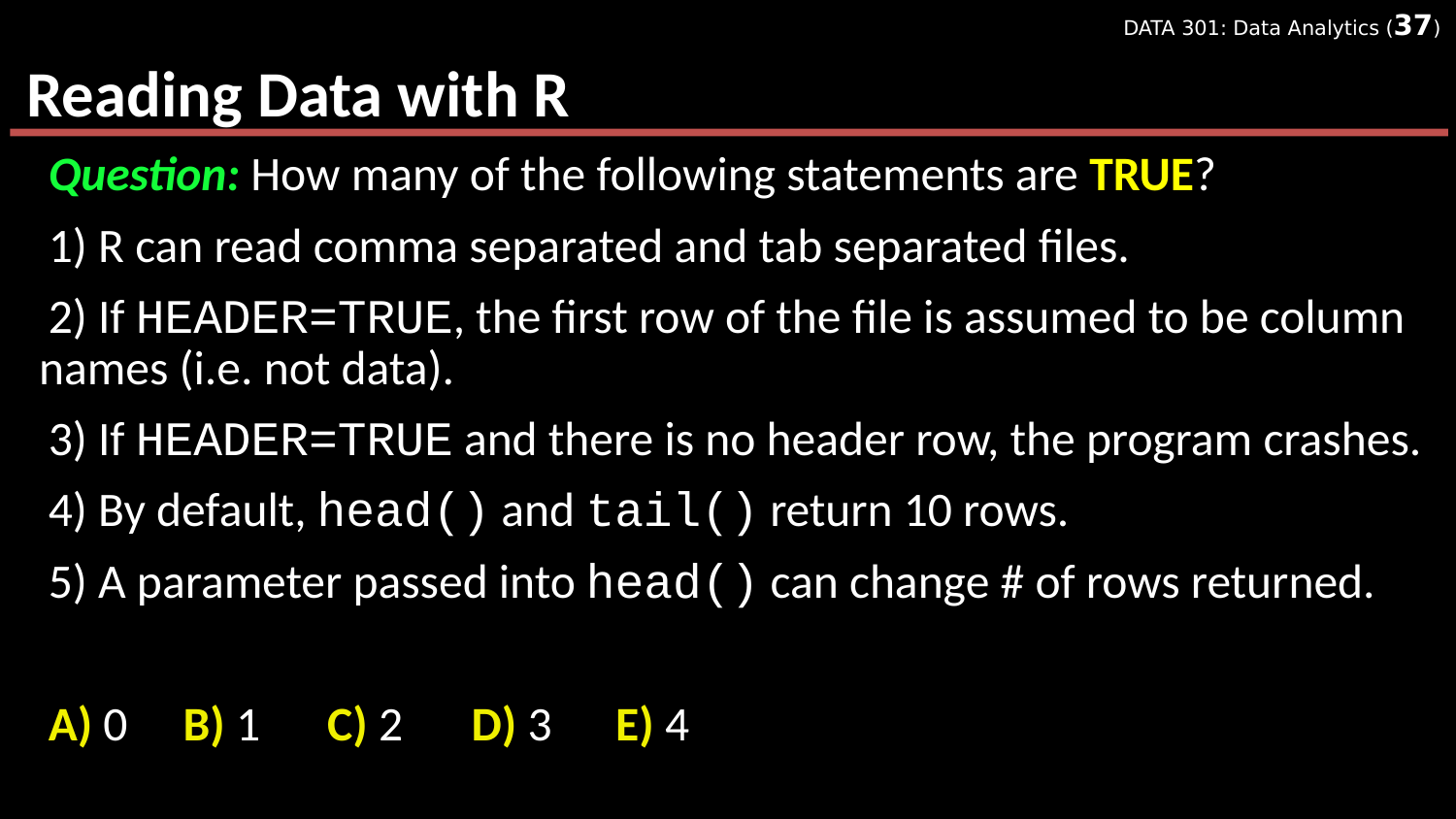

# Reading Data with R
Question: How many of the following statements are TRUE?
1) R can read comma separated and tab separated files.
2) If HEADER=TRUE, the first row of the file is assumed to be column names (i.e. not data).
3) If HEADER=TRUE and there is no header row, the program crashes.
4) By default, head() and tail() return 10 rows.
5) A parameter passed into head() can change # of rows returned.

A) 0		B) 1		C) 2		D) 3		E) 4